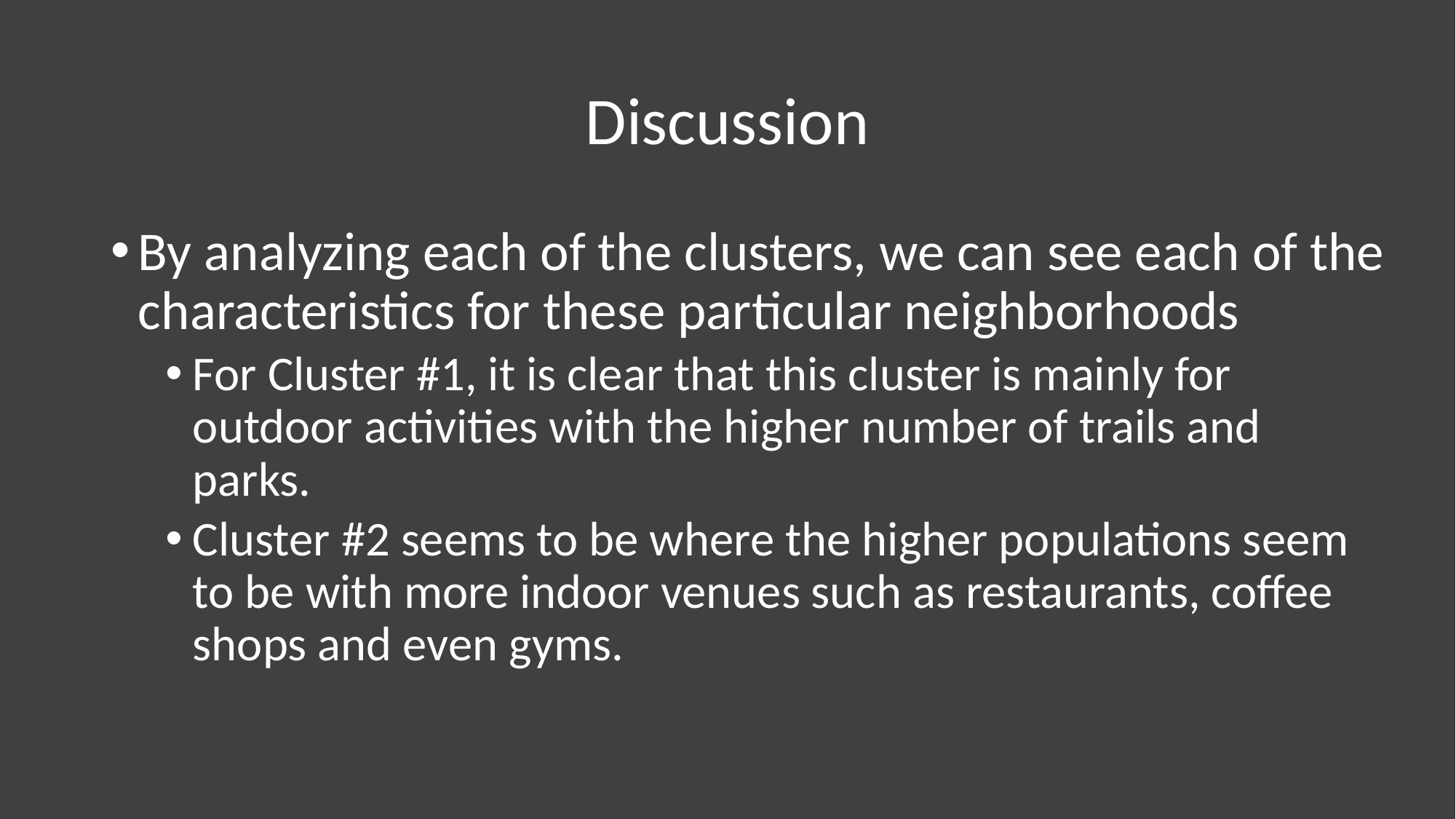

# Discussion
By analyzing each of the clusters, we can see each of the characteristics for these particular neighborhoods
For Cluster #1, it is clear that this cluster is mainly for outdoor activities with the higher number of trails and parks.
Cluster #2 seems to be where the higher populations seem to be with more indoor venues such as restaurants, coffee shops and even gyms.